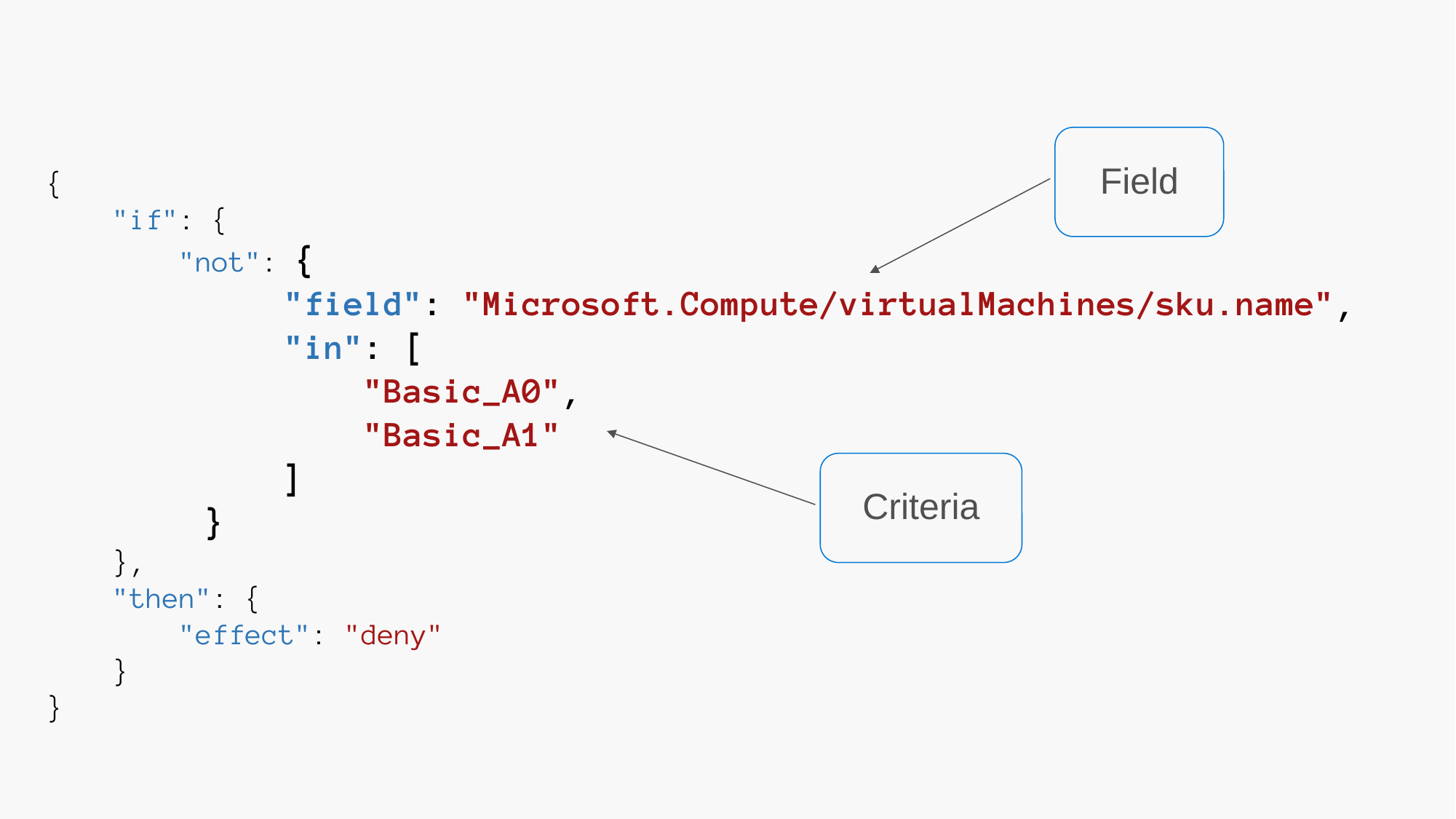

Field
{
    "if": {
        "not": {
            "field": "Microsoft.Compute/virtualMachines/sku.name",
            "in": [
                "Basic_A0",
                "Basic_A1"
            ]
        }
    },
    "then": {
        "effect": "deny"
    }
}
Criteria